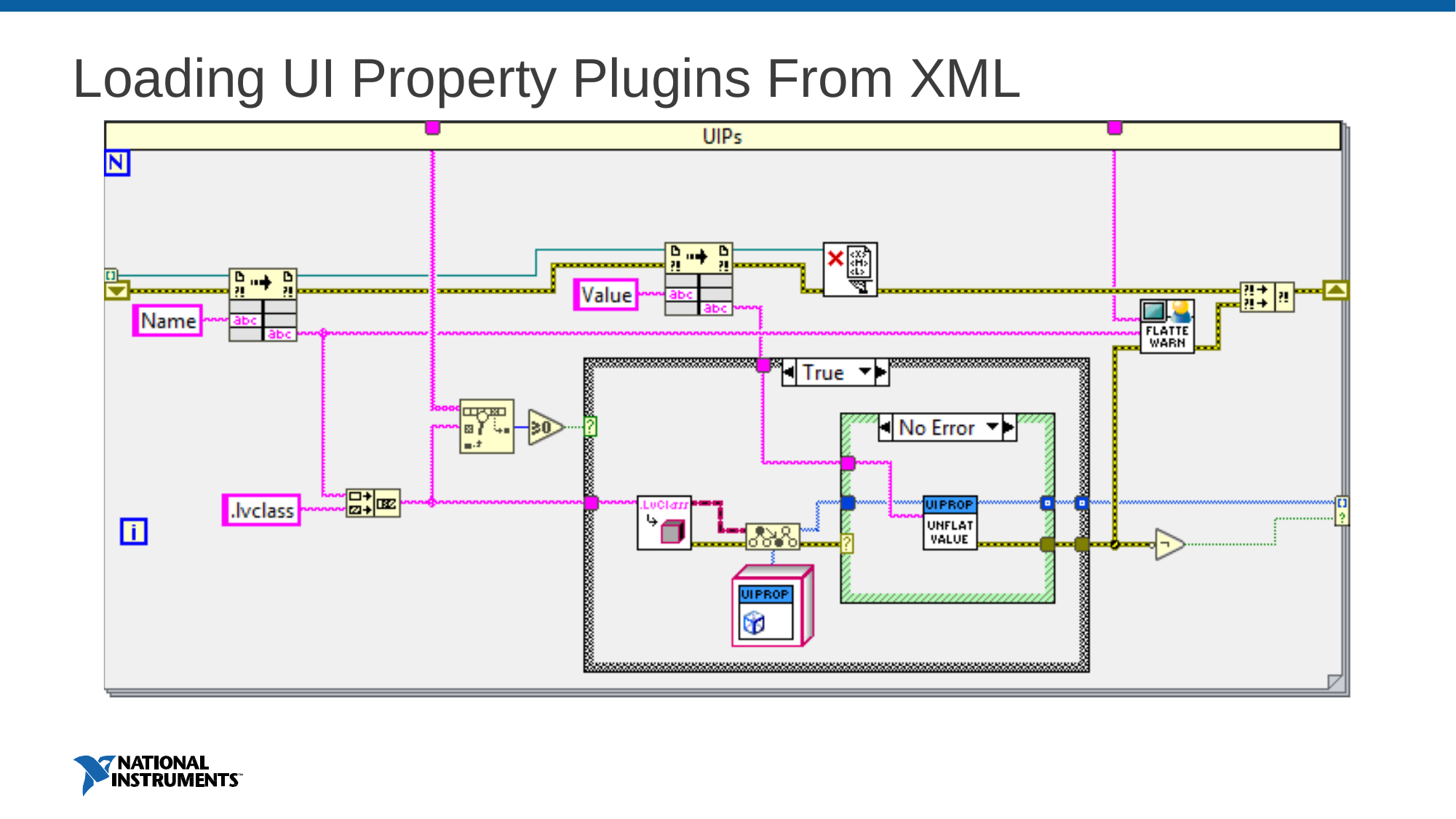

# Loading UI Property Plugins From XML